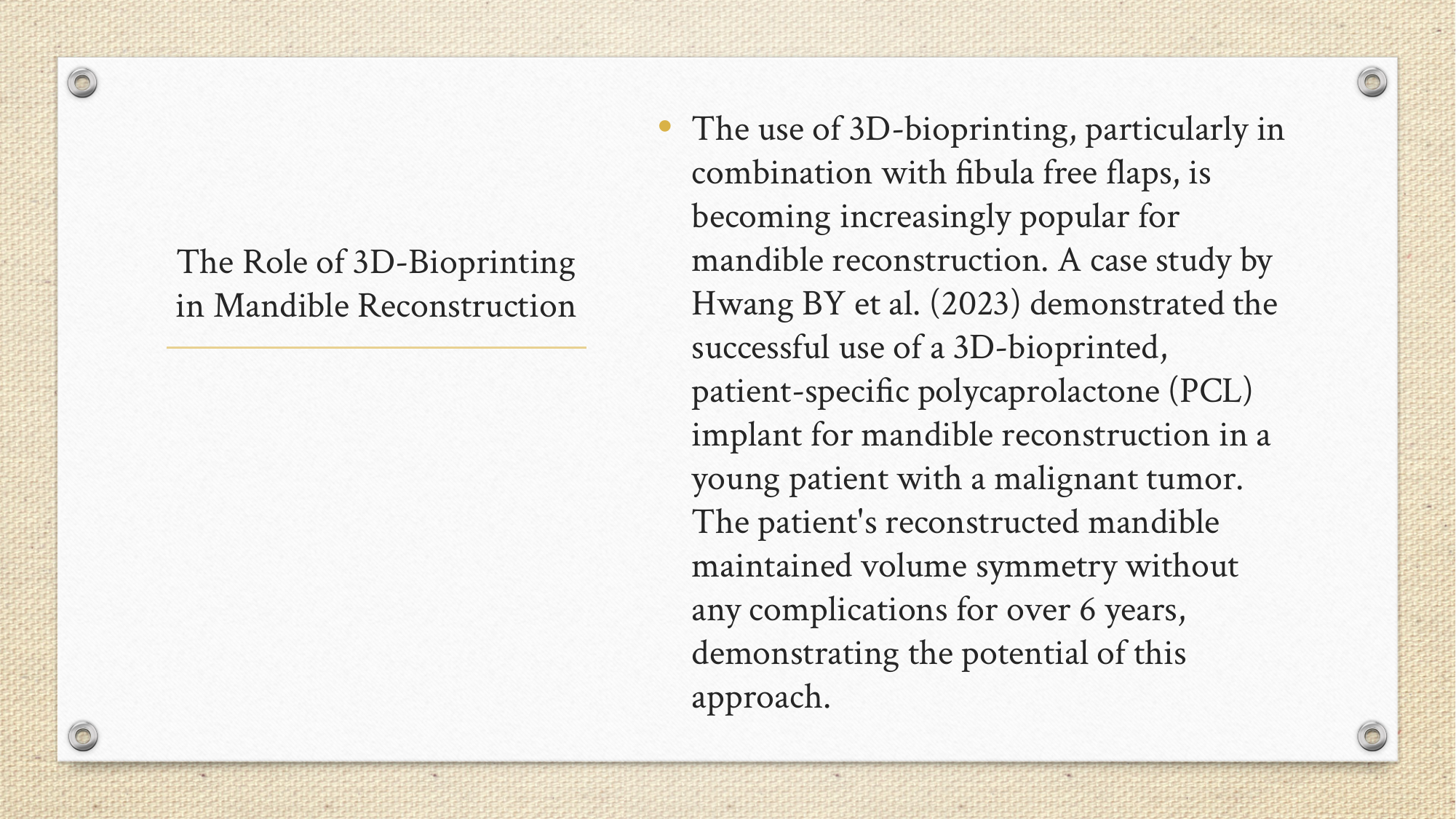

The use of 3D-bioprinting, particularly in combination with fibula free flaps, is becoming increasingly popular for mandible reconstruction. A case study by Hwang BY et al. (2023) demonstrated the successful use of a 3D-bioprinted, patient-specific polycaprolactone (PCL) implant for mandible reconstruction in a young patient with a malignant tumor. The patient's reconstructed mandible maintained volume symmetry without any complications for over 6 years, demonstrating the potential of this approach.
# The Role of 3D-Bioprinting in Mandible Reconstruction